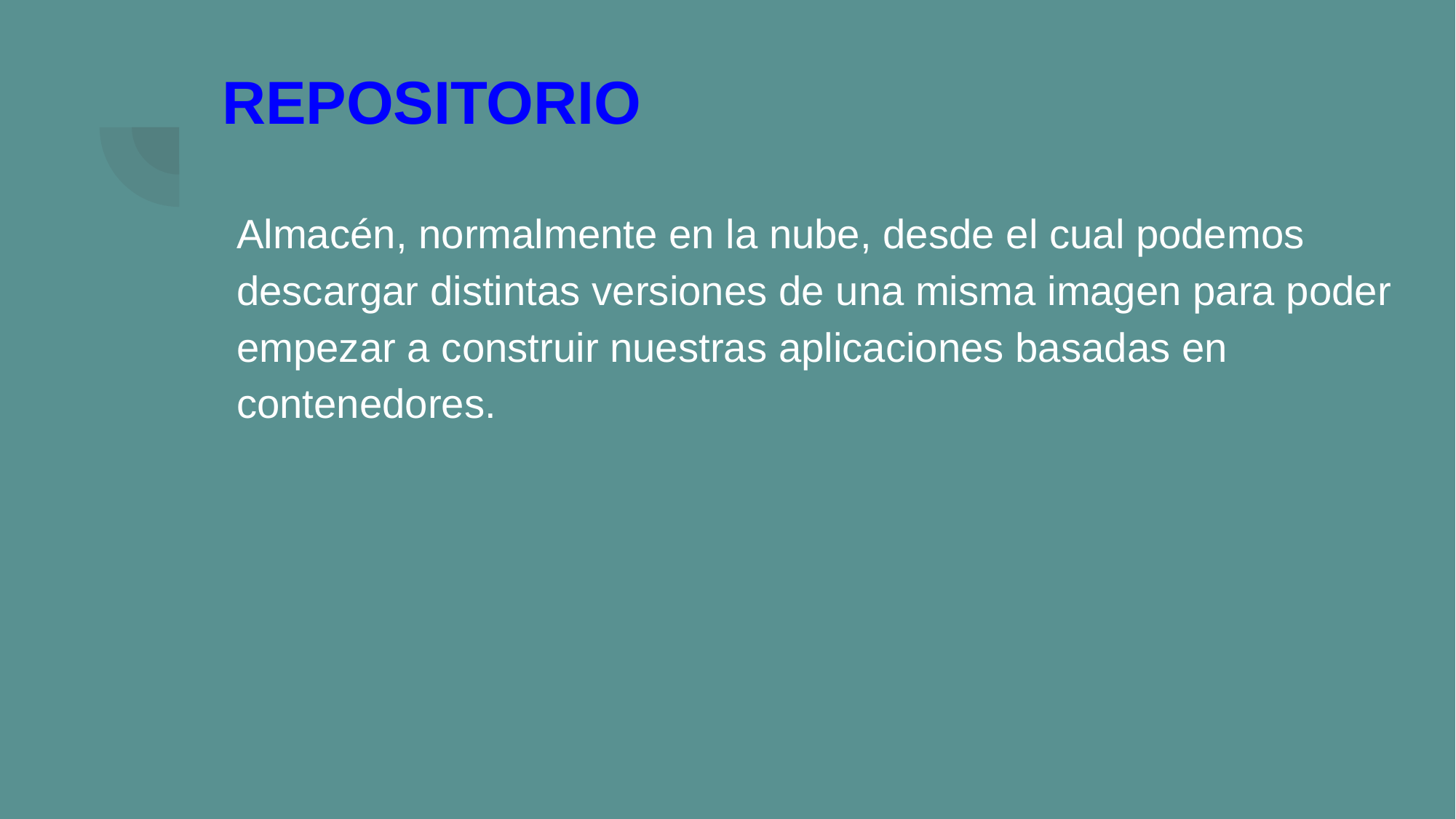

# REPOSITORIO
Almacén, normalmente en la nube, desde el cual podemos descargar distintas versiones de una misma imagen para poder empezar a construir nuestras aplicaciones basadas en contenedores.